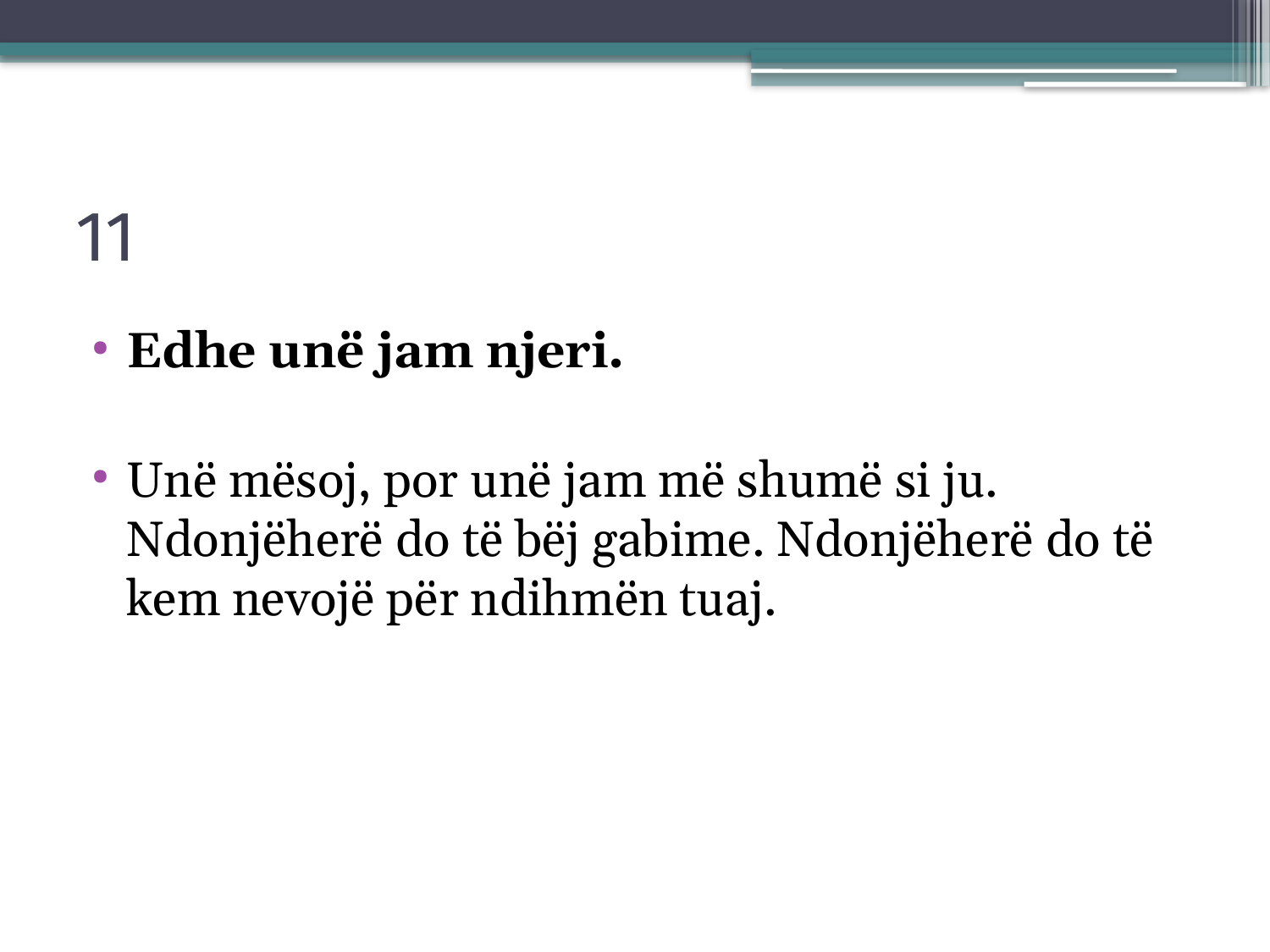

# 11
Edhe unë jam njeri.

Unë mësoj, por unë jam më shumë si ju. Ndonjëherë do të bëj gabime. Ndonjëherë do të kem nevojë për ndihmën tuaj.